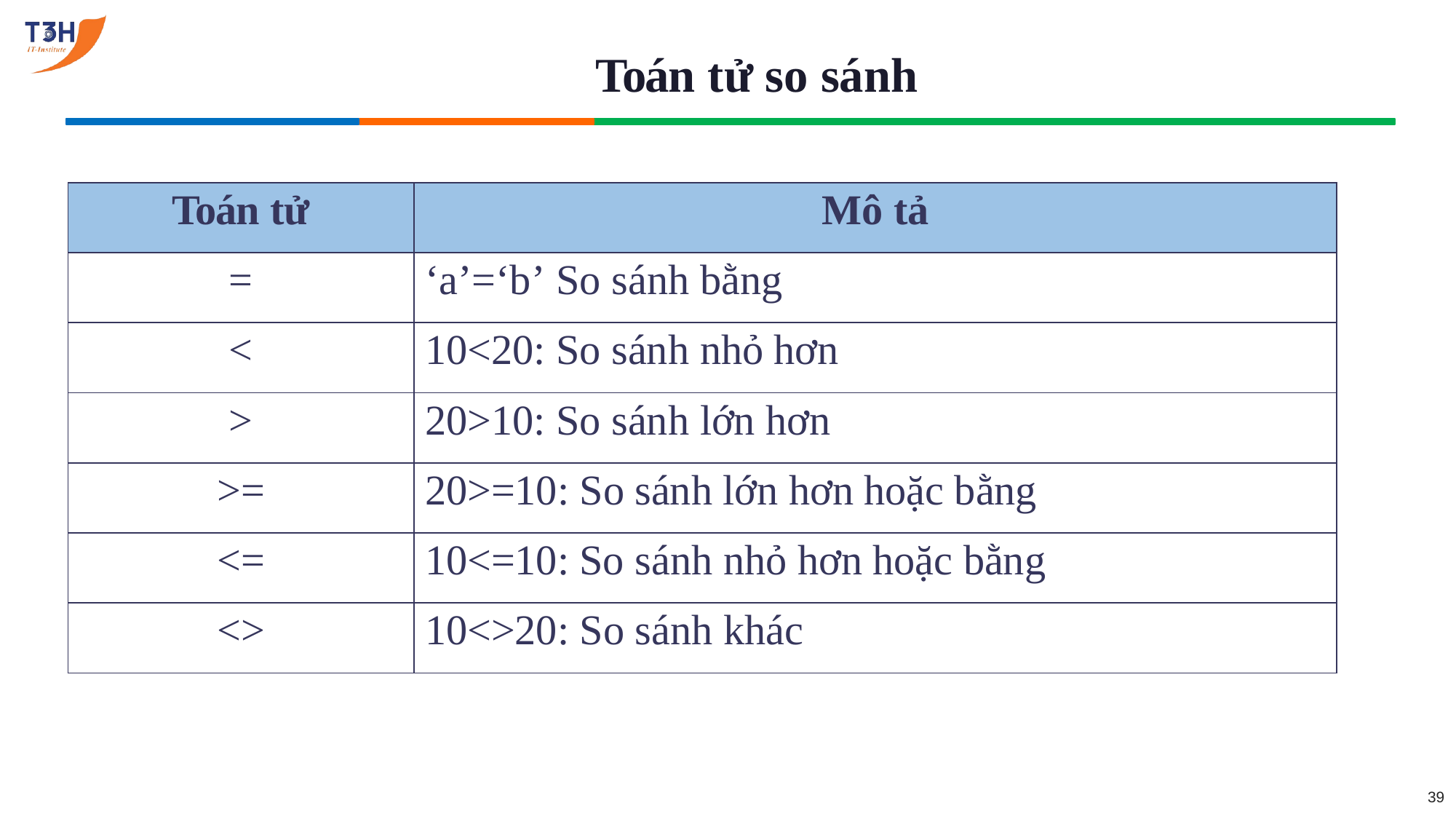

# Toán tử so sánh
| Toán tử | Mô tả |
| --- | --- |
| = | ‘a’=‘b’ So sánh bằng |
| < | 10<20: So sánh nhỏ hơn |
| > | 20>10: So sánh lớn hơn |
| >= | 20>=10: So sánh lớn hơn hoặc bằng |
| <= | 10<=10: So sánh nhỏ hơn hoặc bằng |
| <> | 10<>20: So sánh khác |
39